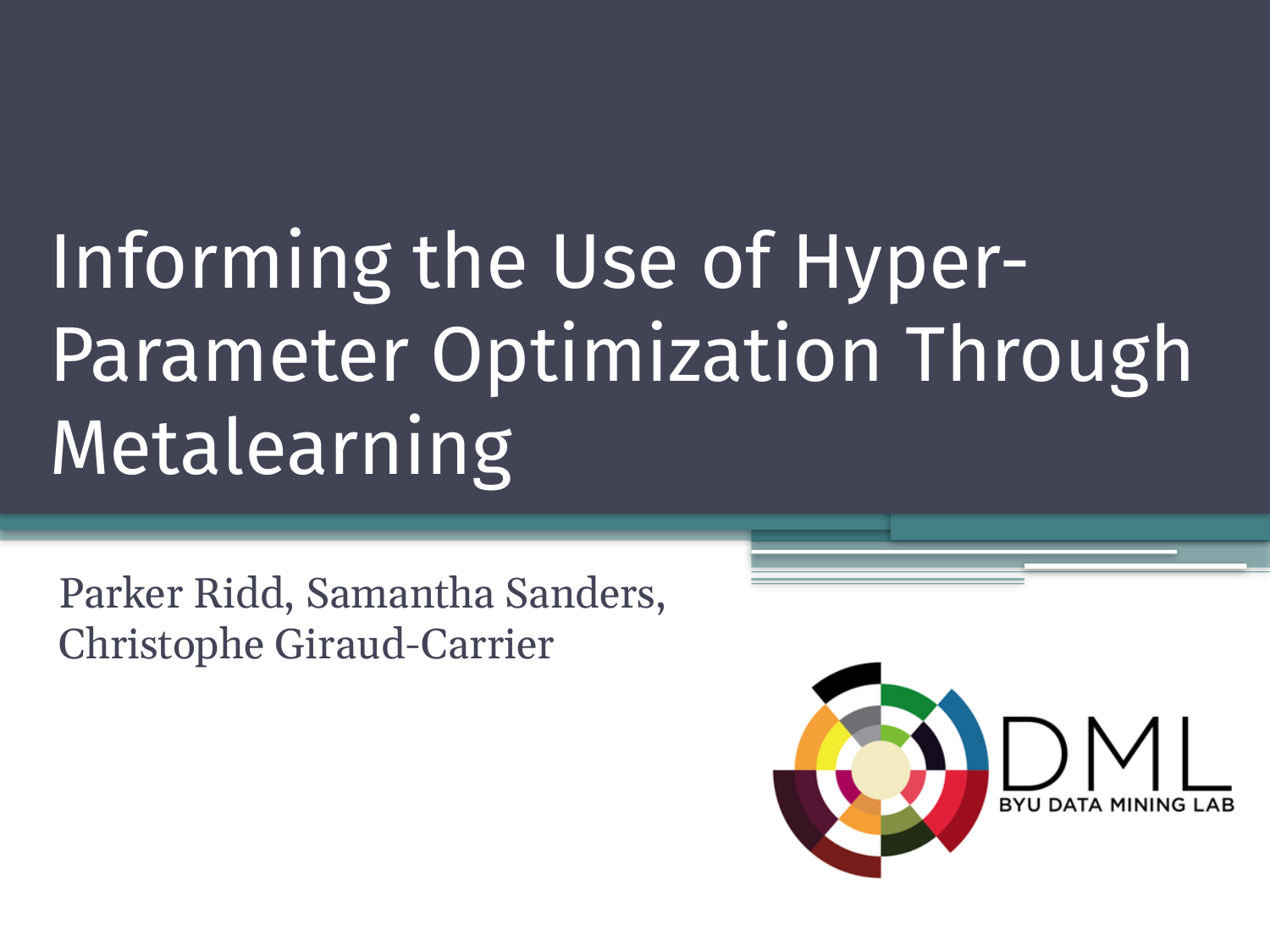

# Informing the Use of Hyper-Parameter Optimization Through Metalearning
Parker Ridd, Samantha Sanders,
Christophe Giraud-Carrier